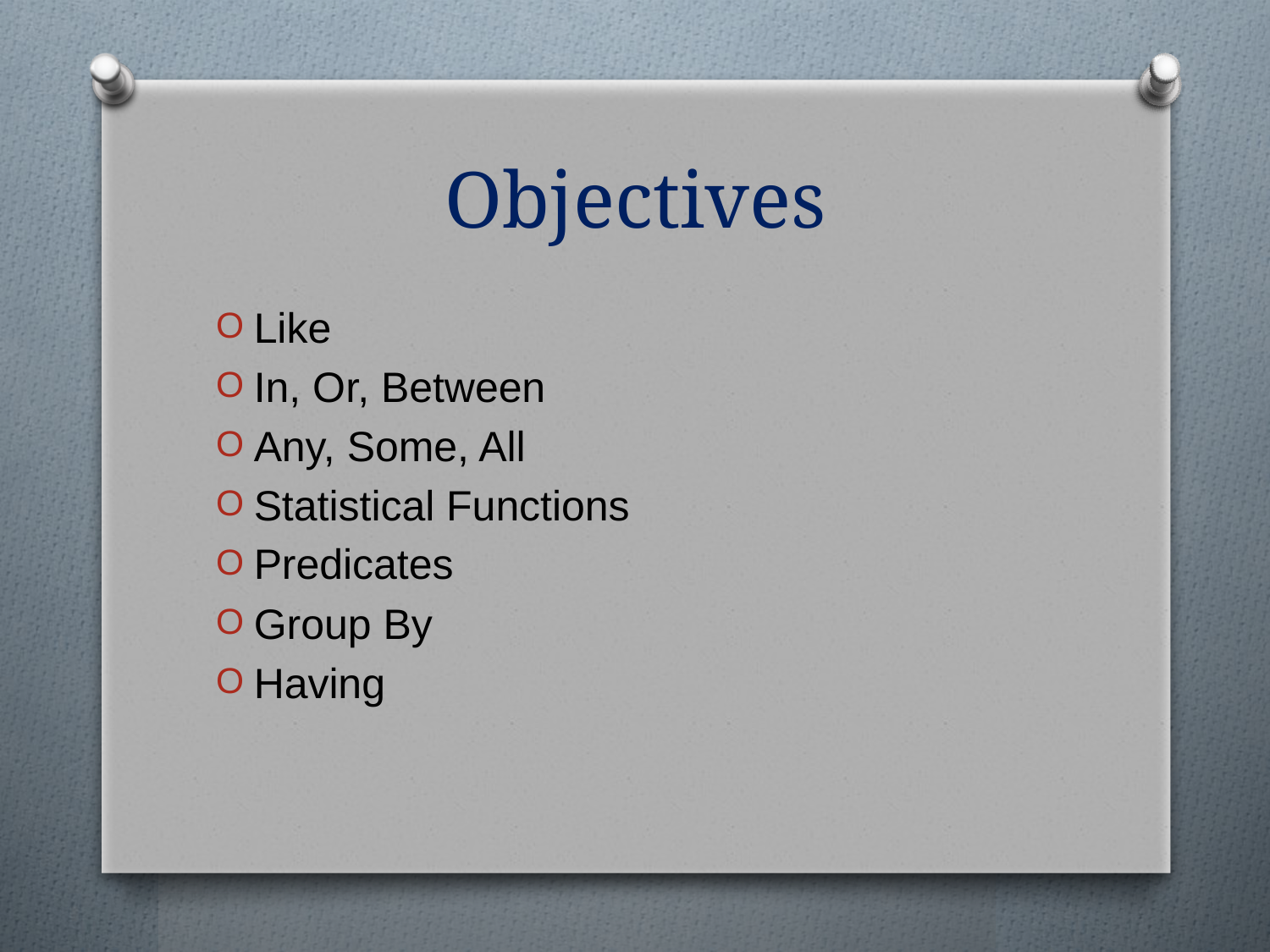

# Objectives
Like
In, Or, Between
Any, Some, All
Statistical Functions
Predicates
Group By
Having